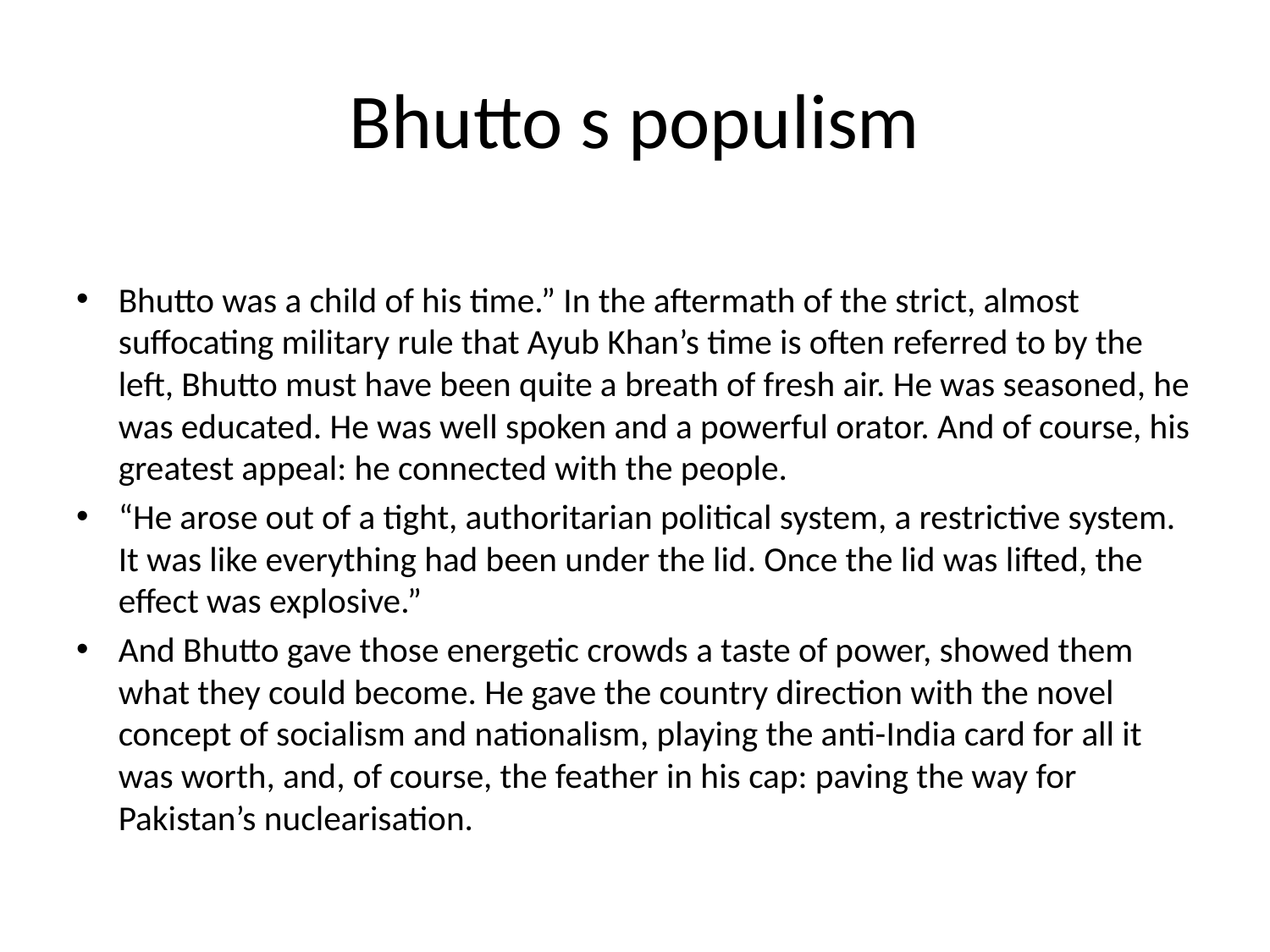

# Bhutto s populism

Bhutto was a child of his time.” In the aftermath of the strict, almost suffocating military rule that Ayub Khan’s time is often referred to by the left, Bhutto must have been quite a breath of fresh air. He was seasoned, he was educated. He was well spoken and a powerful orator. And of course, his greatest appeal: he connected with the people.
“He arose out of a tight, authoritarian political system, a restrictive system. It was like everything had been under the lid. Once the lid was lifted, the effect was explosive.”
And Bhutto gave those energetic crowds a taste of power, showed them what they could become. He gave the country direction with the novel concept of socialism and nationalism, playing the anti-India card for all it was worth, and, of course, the feather in his cap: paving the way for Pakistan’s nuclearisation.